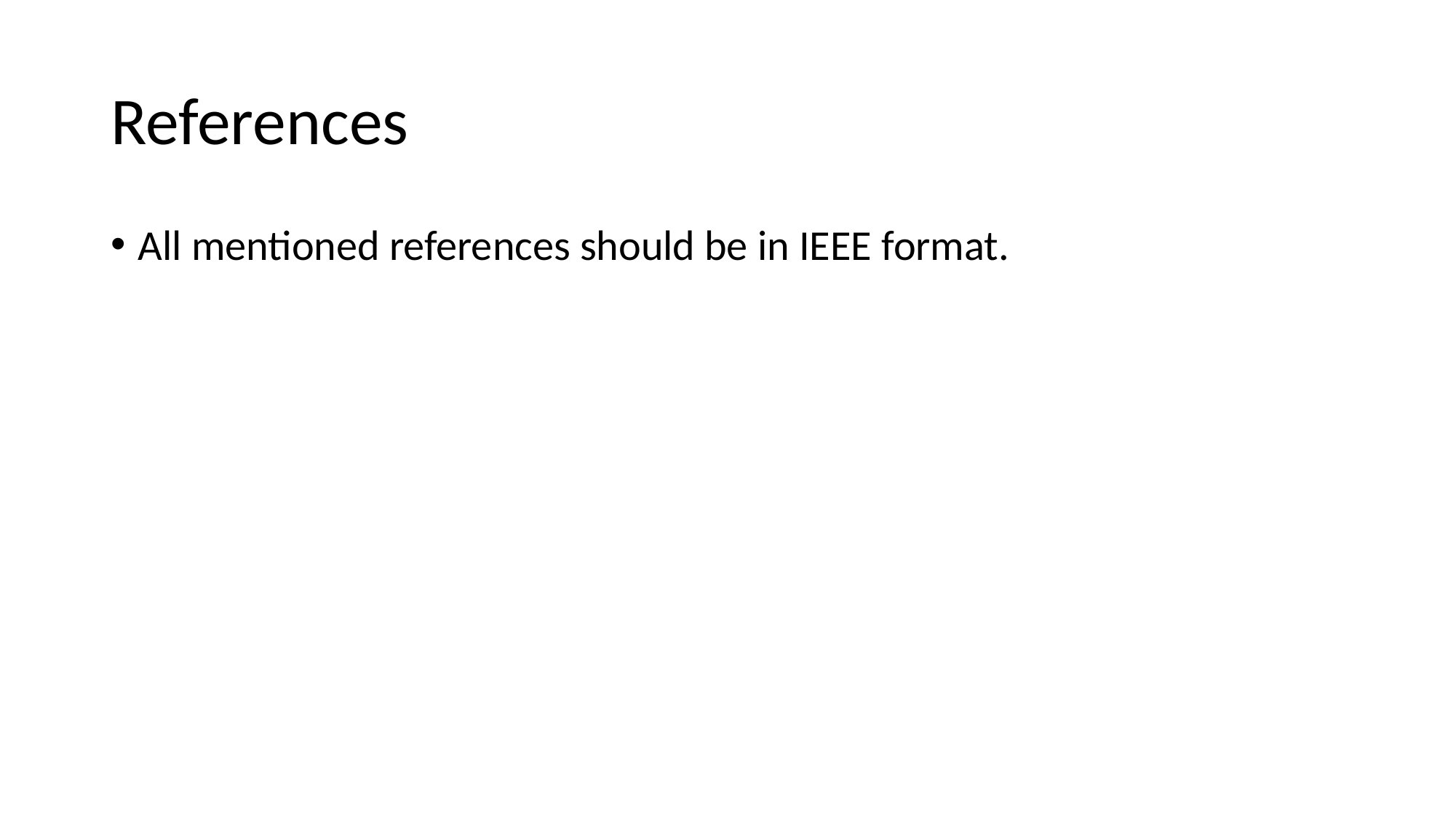

# References
All mentioned references should be in IEEE format.